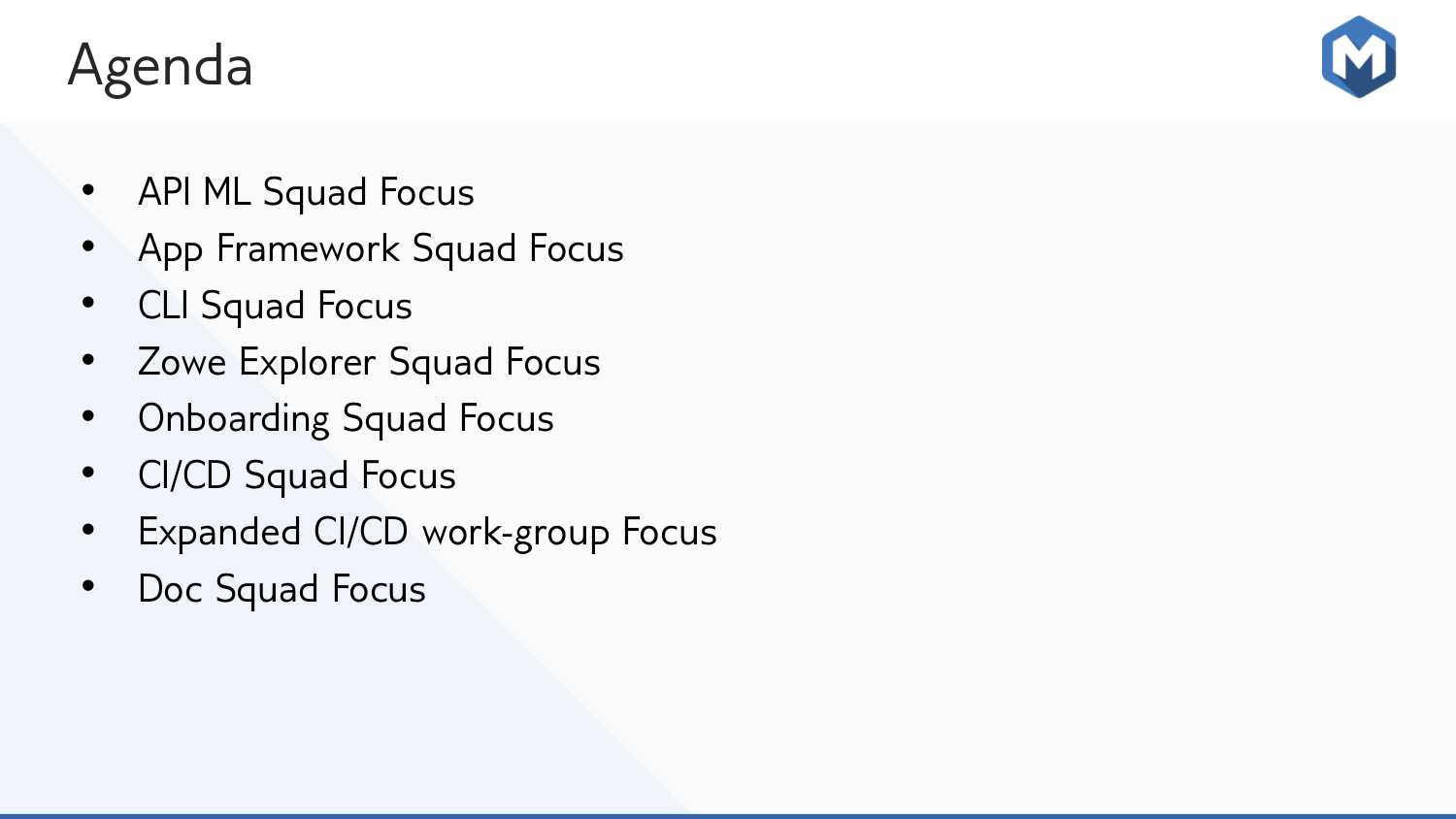

# Agenda
API ML Squad Focus
App Framework Squad Focus
CLI Squad Focus
Zowe Explorer Squad Focus
Onboarding Squad Focus
CI/CD Squad Focus
Expanded CI/CD work-group Focus
Doc Squad Focus